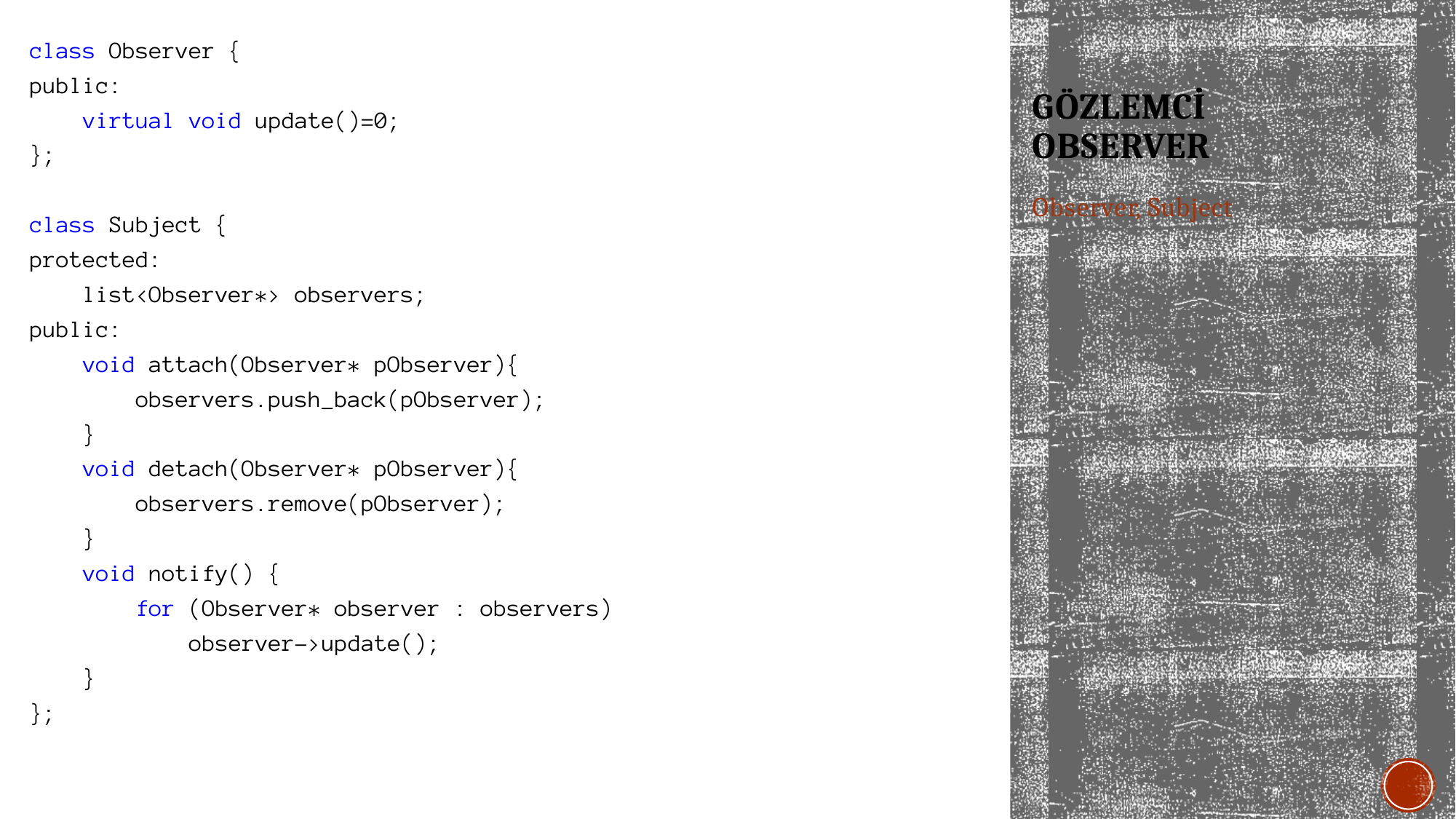

class Observer {
public:
    virtual void update()=0;
};

class Subject {
protected:
    list<Observer*> observers;
public:
    void attach(Observer* pObserver){
        observers.push_back(pObserver);
    }
    void detach(Observer* pObserver){
        observers.remove(pObserver);
    }
    void notify() {
        for (Observer* observer : observers)
            observer->update();
    }
};

# GÖZLEMCİ OBSERVER
Observer, Subject